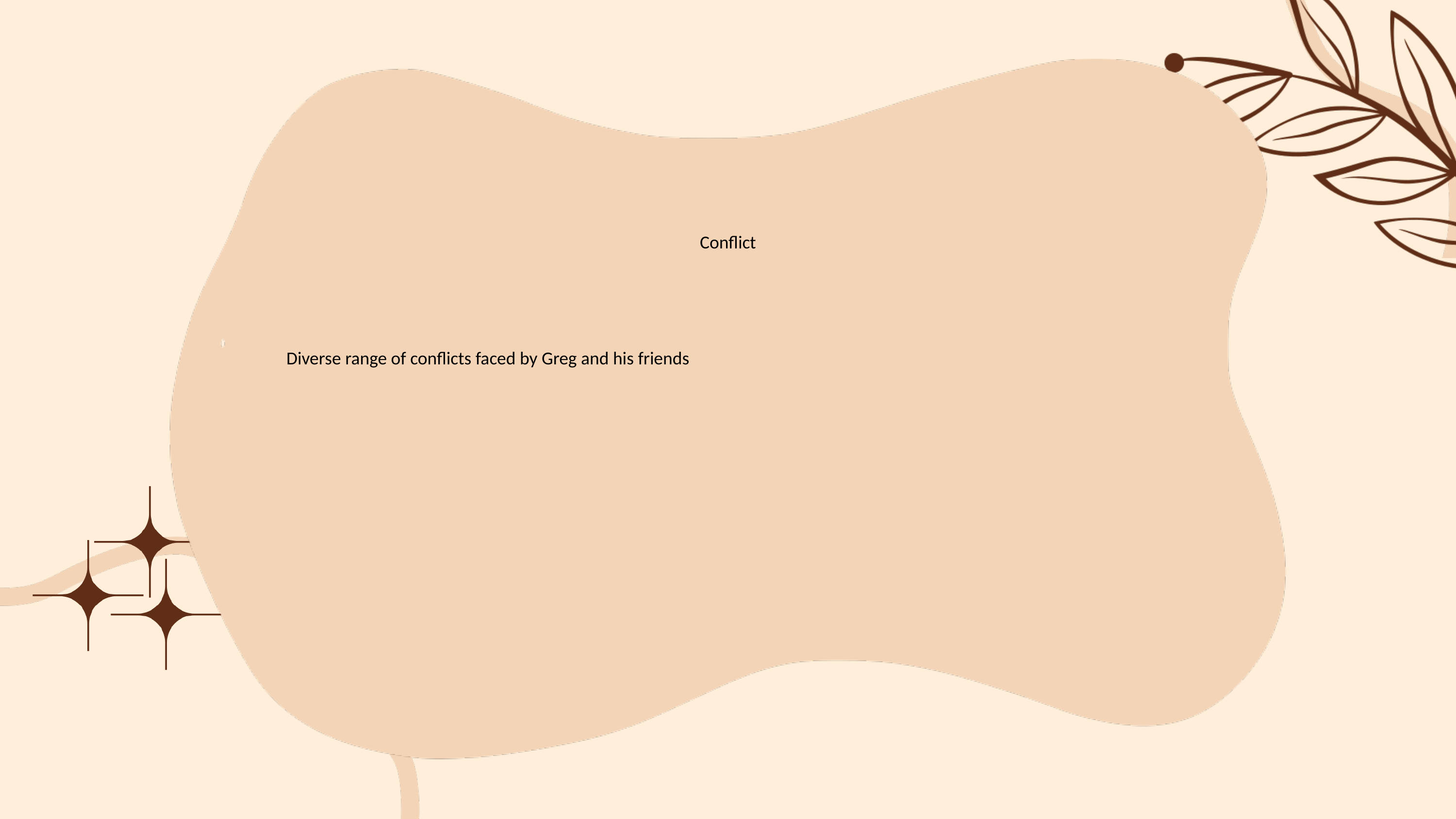

#

Conflict
Diverse range of conflicts faced by Greg and his friends